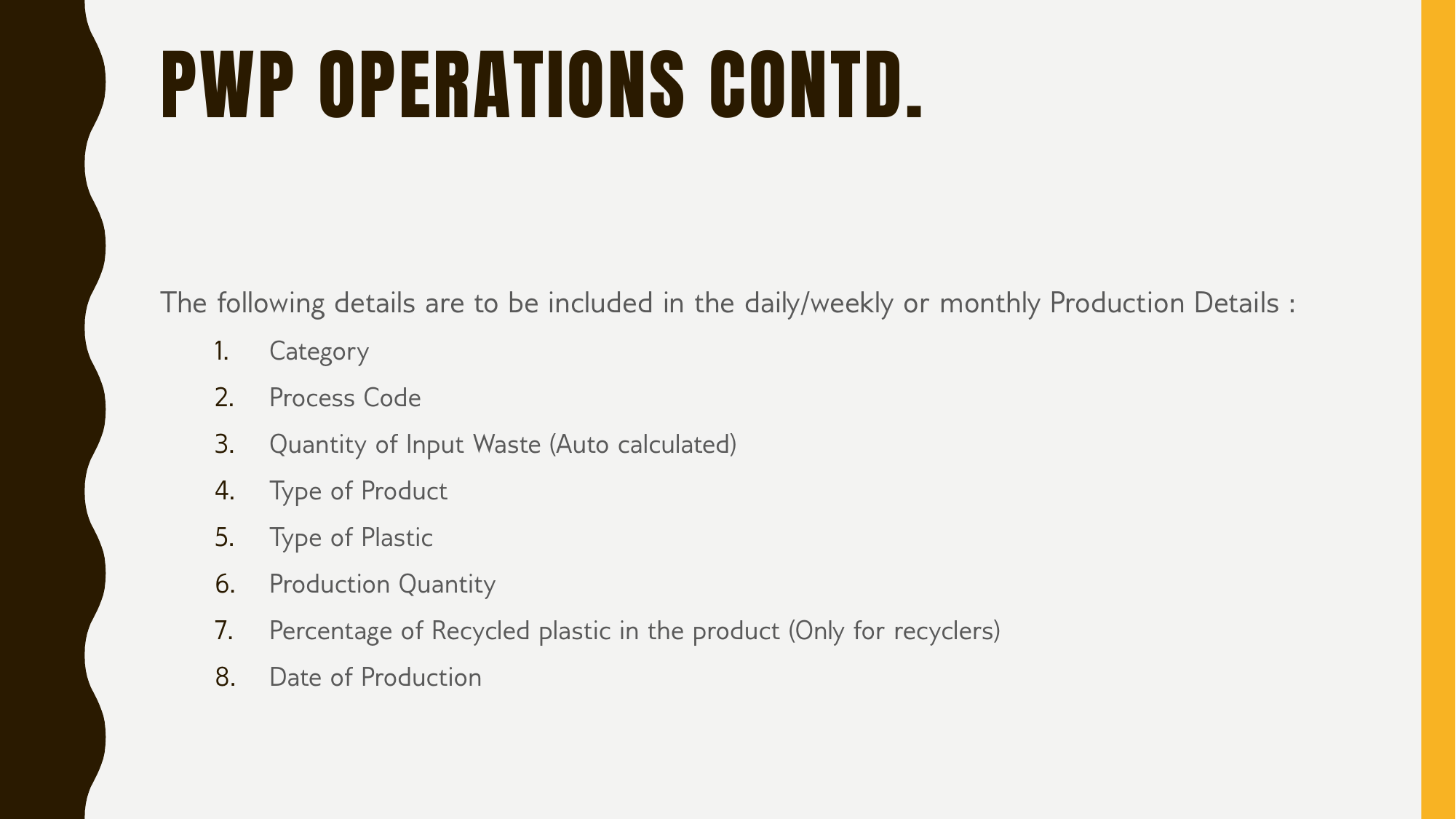

# PWP Operations CONTD.
The following details are to be included in the daily/weekly or monthly Production Details :
Category
Process Code
Quantity of Input Waste (Auto calculated)
Type of Product
Type of Plastic
Production Quantity
Percentage of Recycled plastic in the product (Only for recyclers)
Date of Production